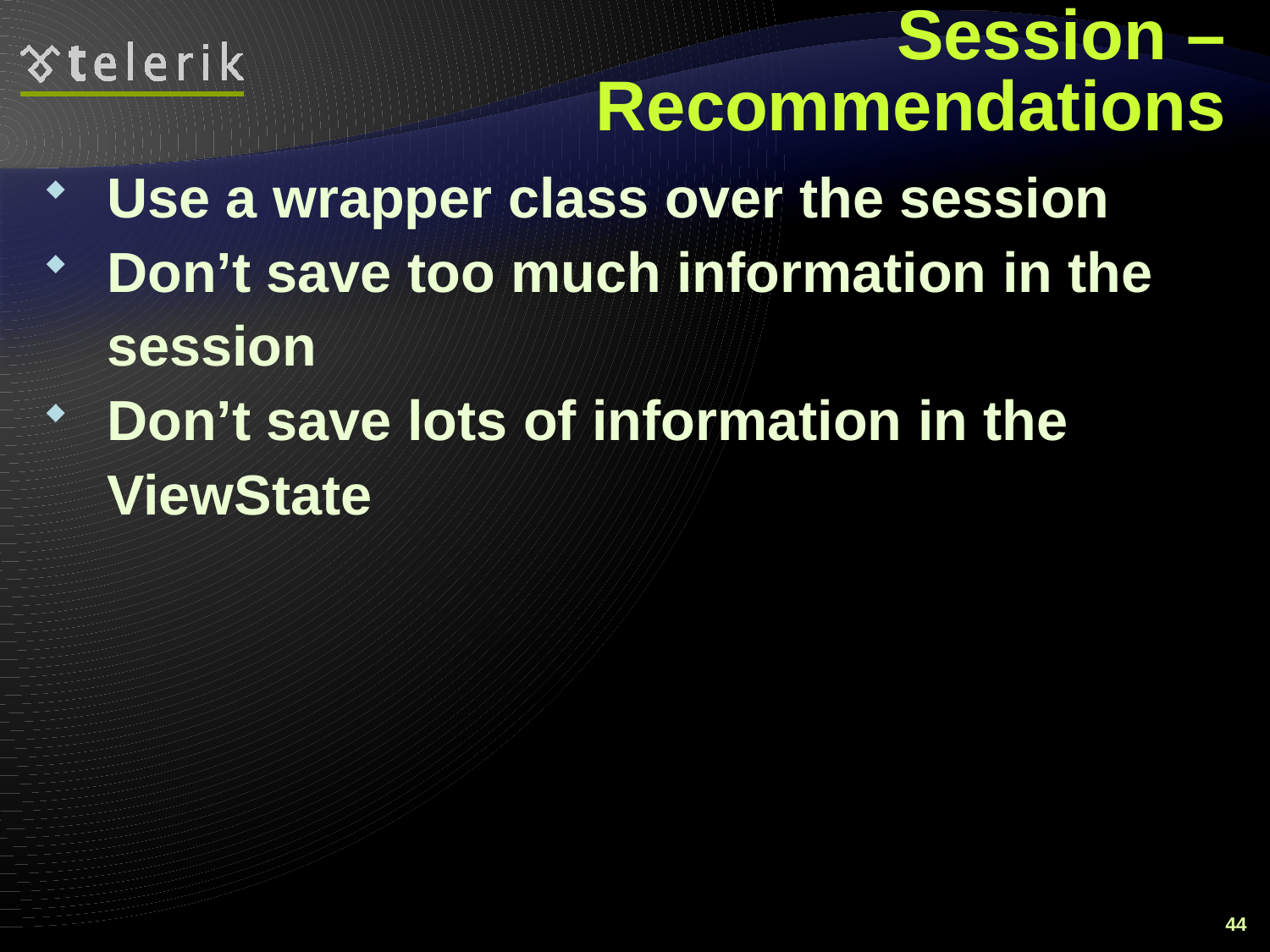

# Session – Recommendations
Use a wrapper class over the session
Don’t save too much information in the session
Don’t save lots of information in the ViewState
44